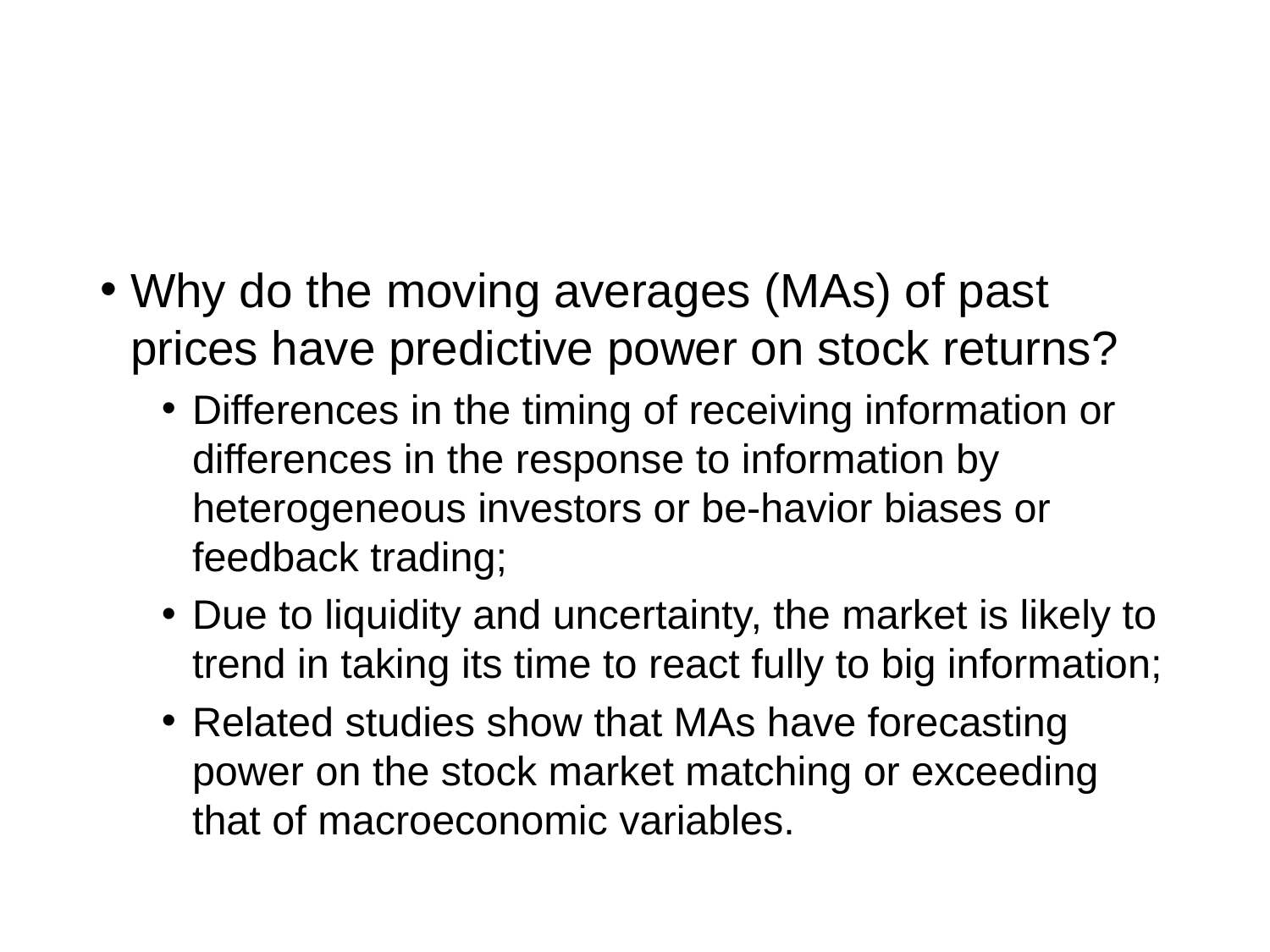

#
Why do the moving averages (MAs) of past prices have predictive power on stock returns?
Differences in the timing of receiving information or differences in the response to information by heterogeneous investors or be-havior biases or feedback trading;
Due to liquidity and uncertainty, the market is likely to trend in taking its time to react fully to big information;
Related studies show that MAs have forecasting power on the stock market matching or exceeding that of macroeconomic variables.